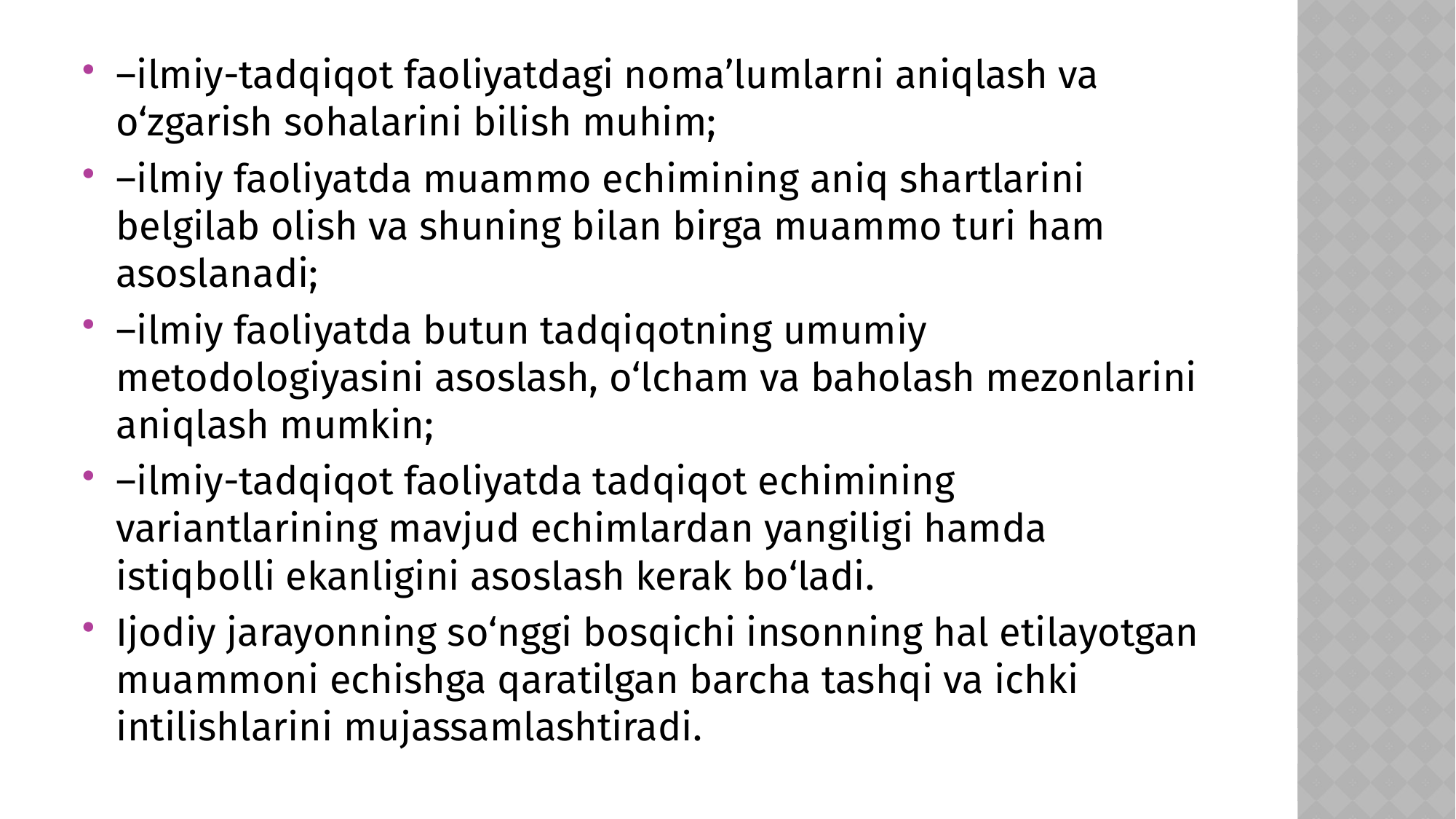

–ilmiy-tadqiqot faoliyatdagi noma’lumlarni aniqlash va o‘zgarish sohalarini bilish muhim;
–ilmiy faoliyatda muammo echimining aniq shartlarini belgilab olish va shuning bilan birga muammo turi ham asoslanadi;
–ilmiy faoliyatda butun tadqiqotning umumiy metodologiyasini asoslash, o‘lcham va baholash mezonlarini aniqlash mumkin;
–ilmiy-tadqiqot faoliyatda tadqiqot echimining variantlarining mavjud echimlardan yangiligi hamda istiqbolli ekanligini asoslash kerak bo‘ladi.
Ijodiy jarayonning so‘nggi bosqichi insonning hal etilayotgan muammoni echishga qaratilgan barcha tashqi va ichki intilishlarini mujassamlashtiradi.